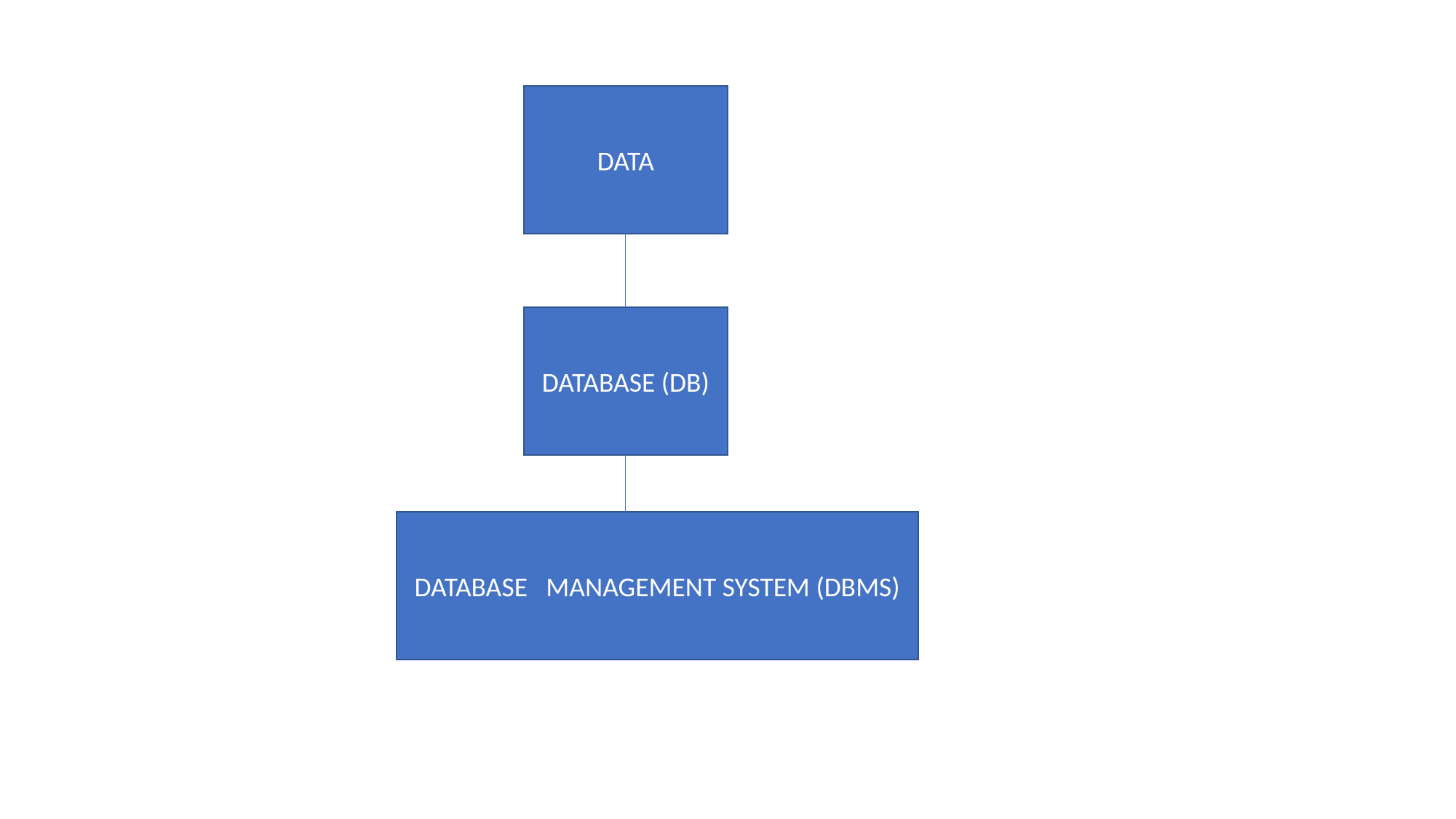

DATA
DATABASE (DB)
DATABASE   MANAGEMENT SYSTEM (DBMS)